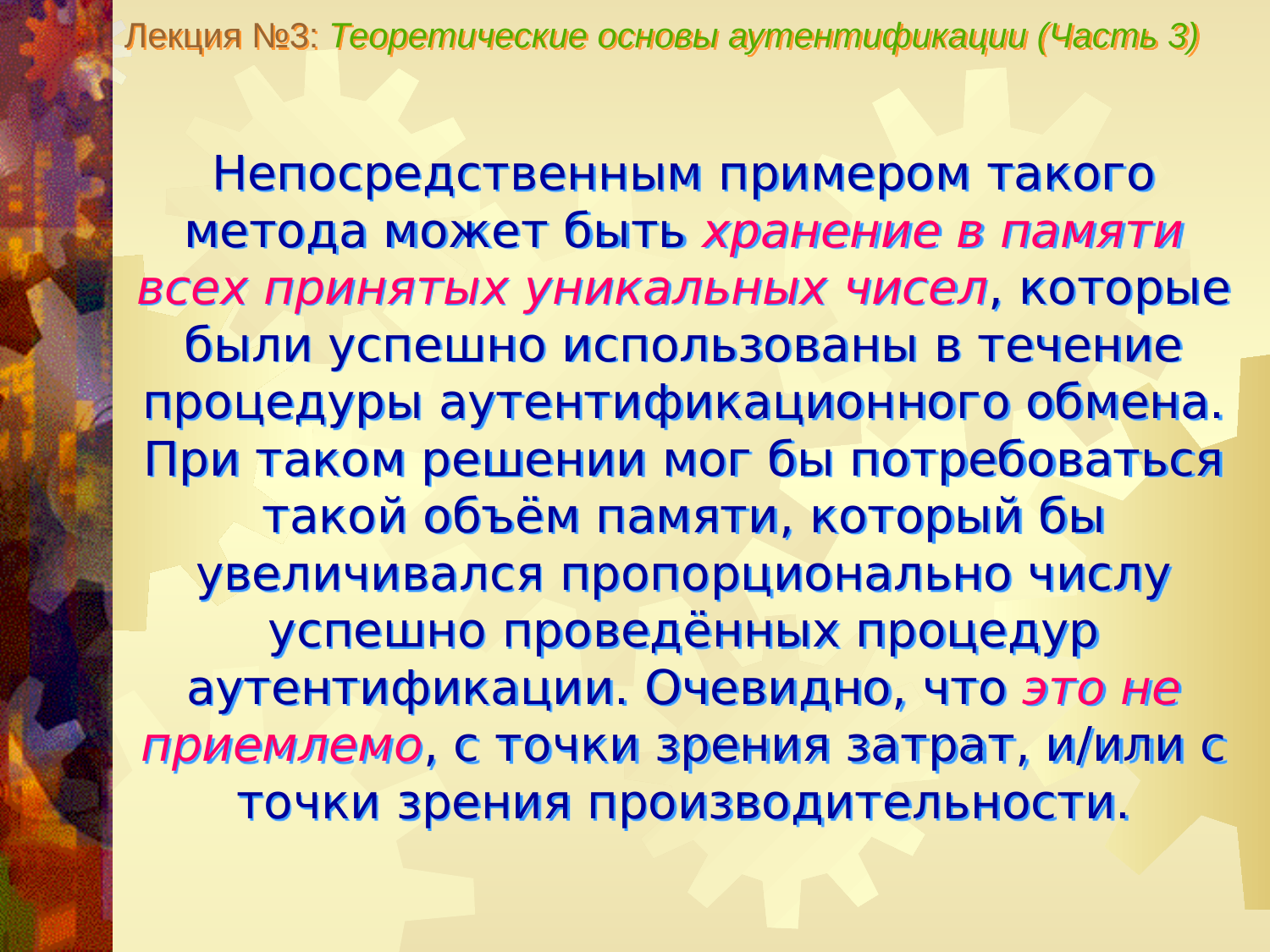

Лекция №3: Теоретические основы аутентификации (Часть 3)
Непосредственным примером такого метода может быть хранение в памяти всех принятых уникальных чисел, которые были успешно использованы в течение процедуры аутентификационного обмена. При таком решении мог бы потребоваться такой объём памяти, который бы увеличивался пропорционально числу успешно проведённых процедур аутентификации. Очевидно, что это не приемлемо, с точки зрения затрат, и/или с точки зрения производительности.